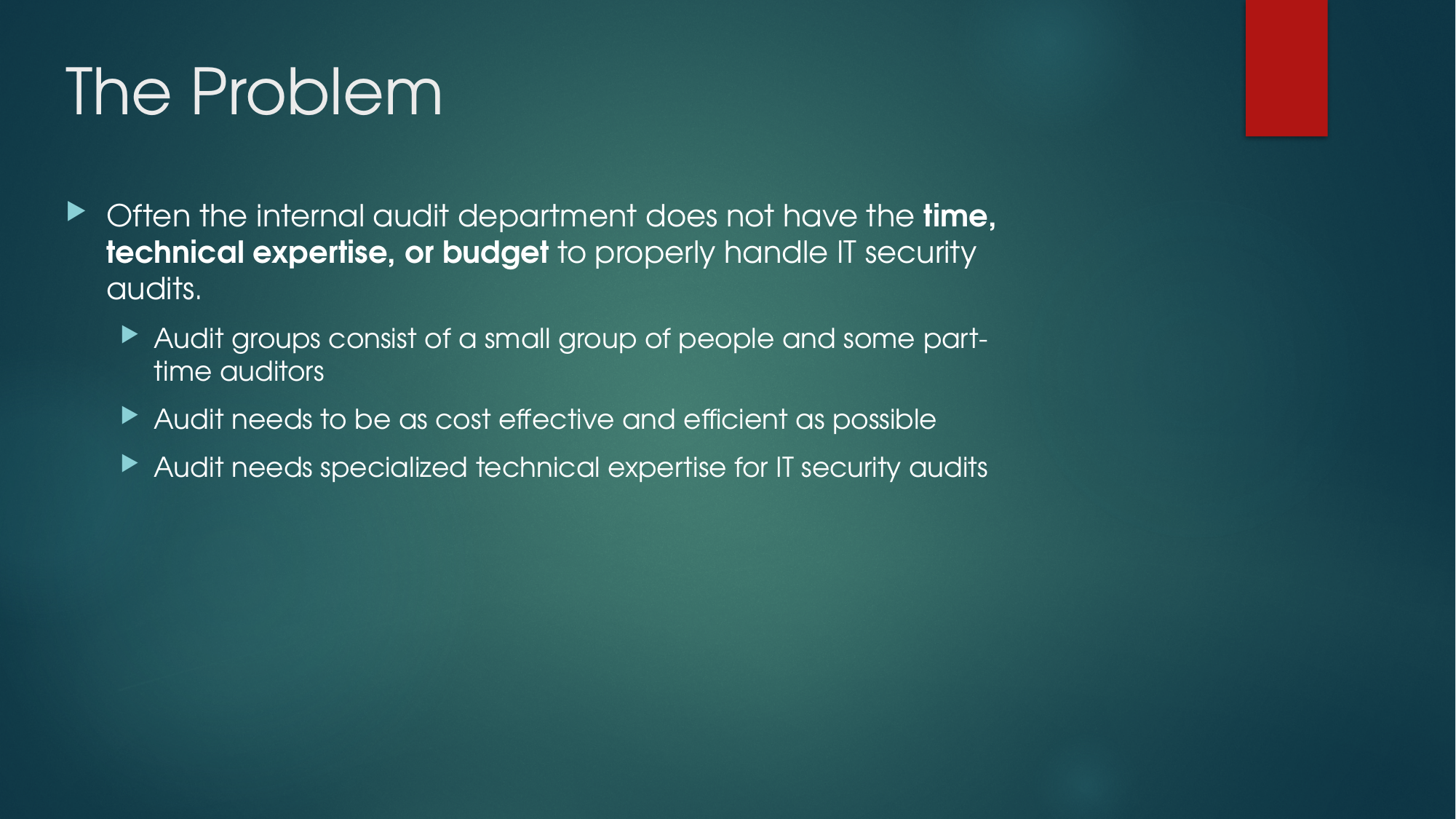

# The Problem
Often the internal audit department does not have the time, technical expertise, or budget to properly handle IT security audits.
Audit groups consist of a small group of people and some part-time auditors
Audit needs to be as cost effective and efficient as possible
Audit needs specialized technical expertise for IT security audits